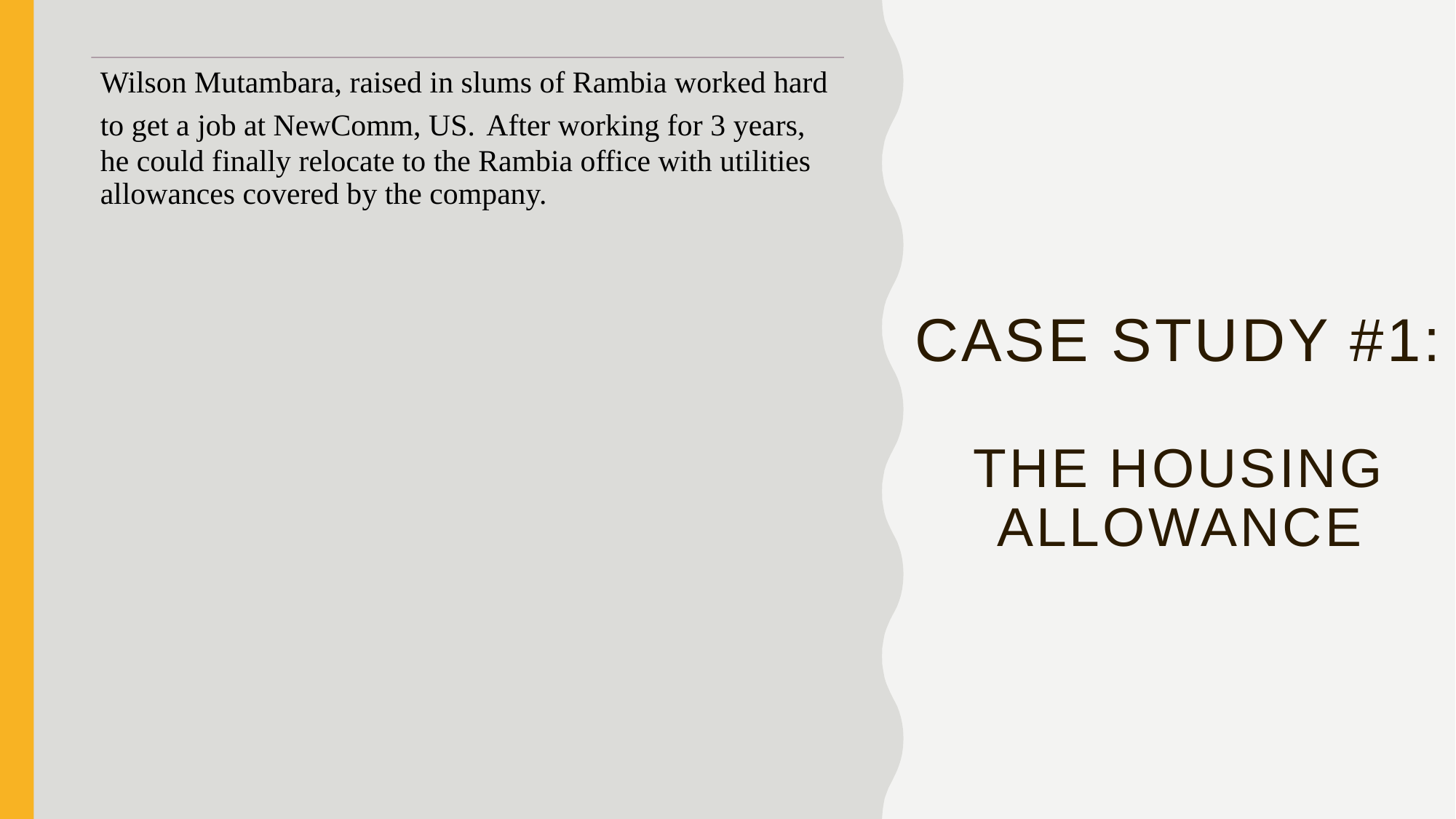

Wilson Mutambara, raised in slums of Rambia worked hard to get a job at NewComm, US. After working for 3 years, he could finally relocate to the Rambia office with utilities allowances covered by the company.
# CASE STUDY #1: The HOUSING ALLOWANCE